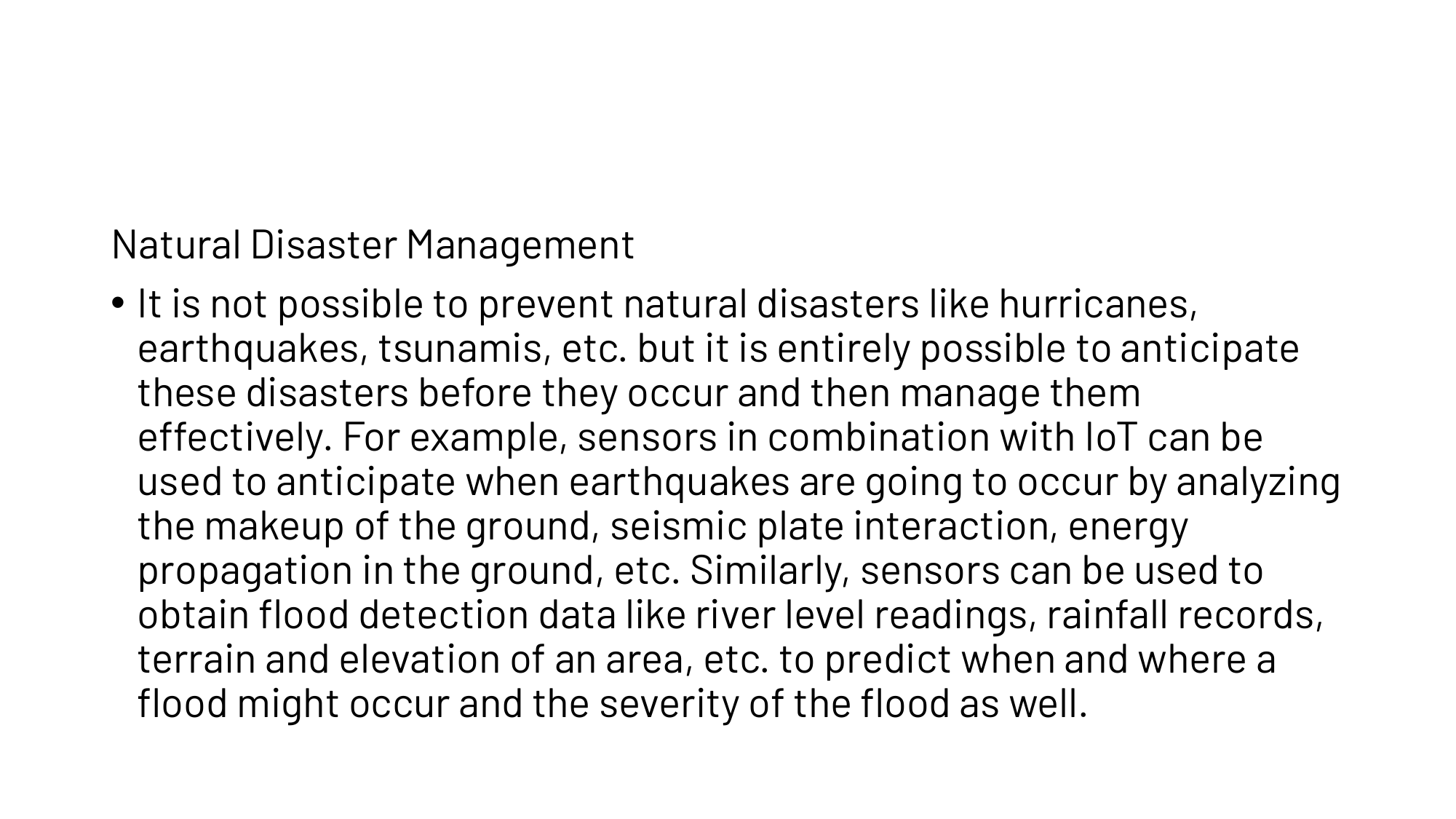

#
Natural Disaster Management
It is not possible to prevent natural disasters like hurricanes, earthquakes, tsunamis, etc. but it is entirely possible to anticipate these disasters before they occur and then manage them effectively. For example, sensors in combination with IoT can be used to anticipate when earthquakes are going to occur by analyzing the makeup of the ground, seismic plate interaction, energy propagation in the ground, etc. Similarly, sensors can be used to obtain flood detection data like river level readings, rainfall records, terrain and elevation of an area, etc. to predict when and where a flood might occur and the severity of the flood as well.